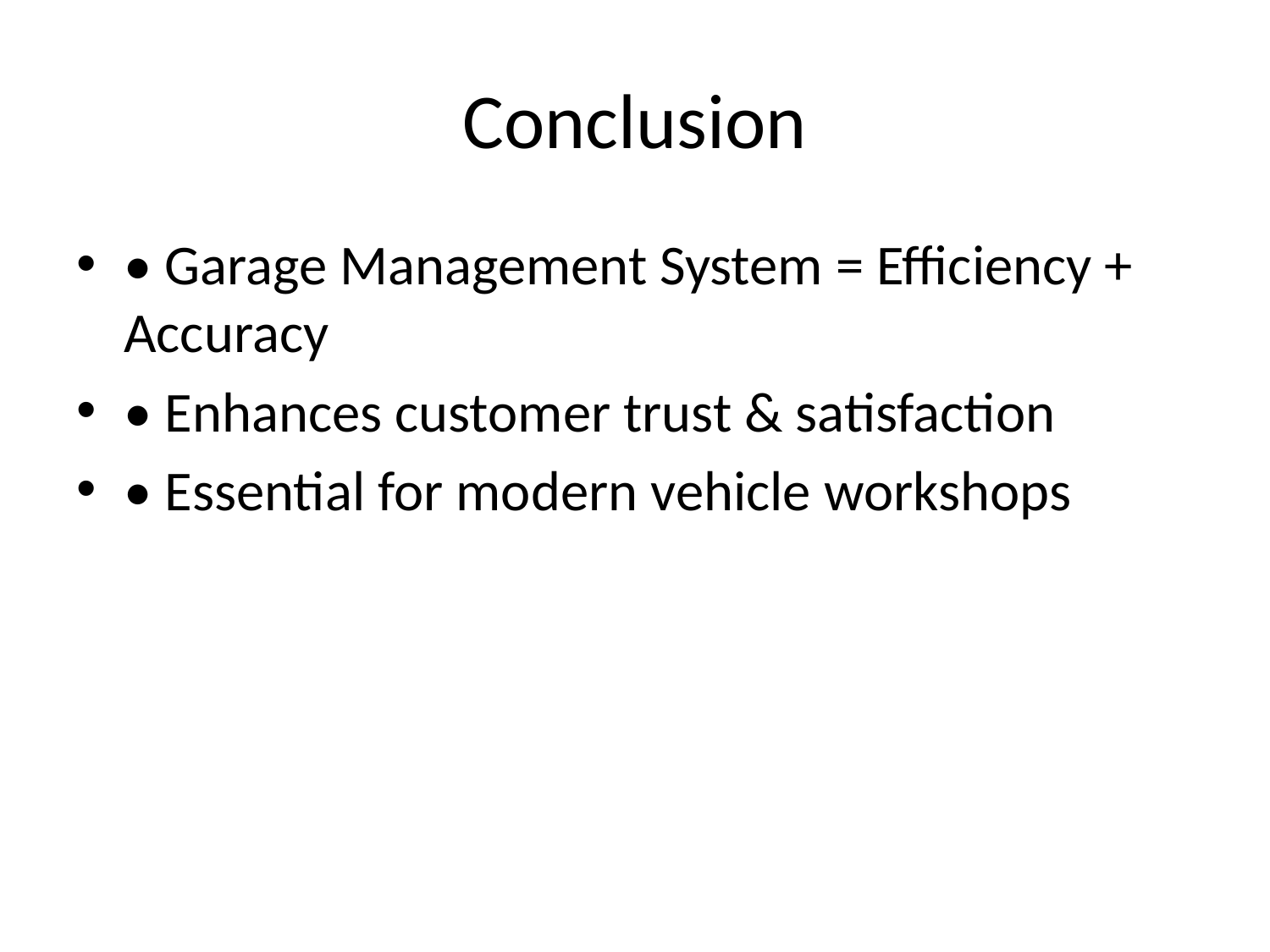

# Conclusion
• Garage Management System = Efficiency + Accuracy
• Enhances customer trust & satisfaction
• Essential for modern vehicle workshops